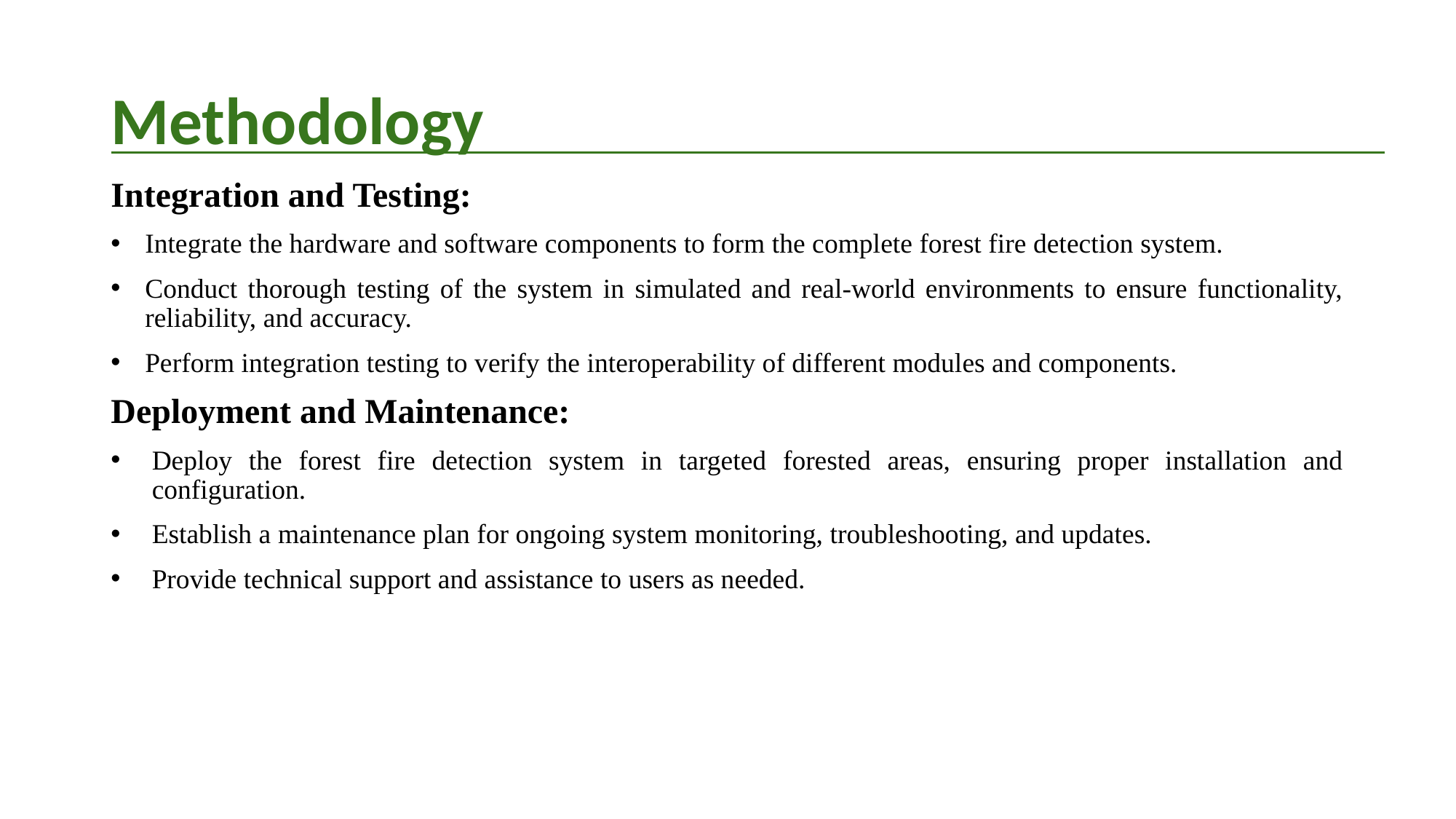

# Methodology
Integration and Testing:
Integrate the hardware and software components to form the complete forest fire detection system.
Conduct thorough testing of the system in simulated and real-world environments to ensure functionality, reliability, and accuracy.
Perform integration testing to verify the interoperability of different modules and components.
Deployment and Maintenance:
Deploy the forest fire detection system in targeted forested areas, ensuring proper installation and configuration.
Establish a maintenance plan for ongoing system monitoring, troubleshooting, and updates.
Provide technical support and assistance to users as needed.